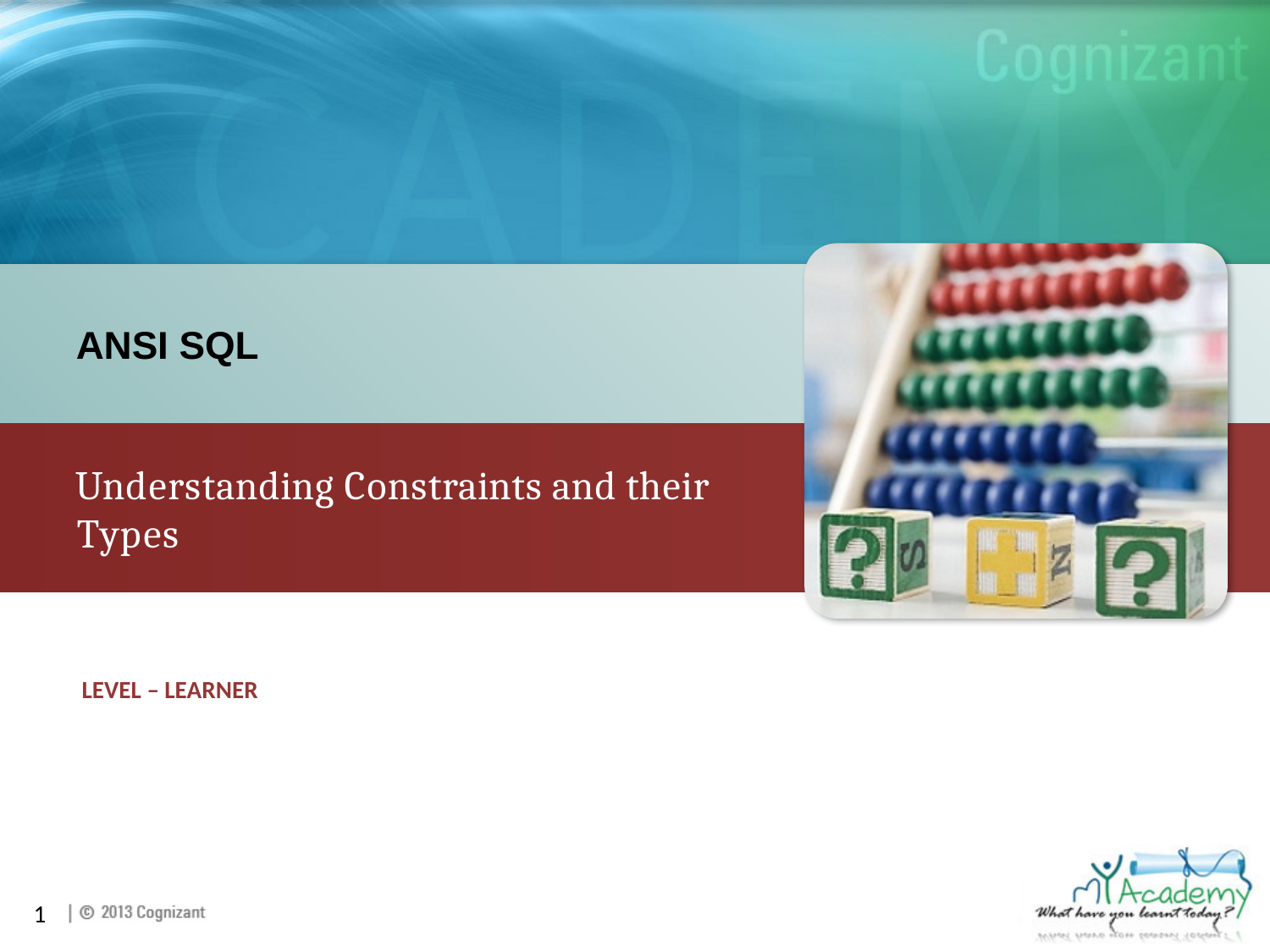

ANSI SQL
Understanding Constraints and their Types
LEVEL – LEARNER
1